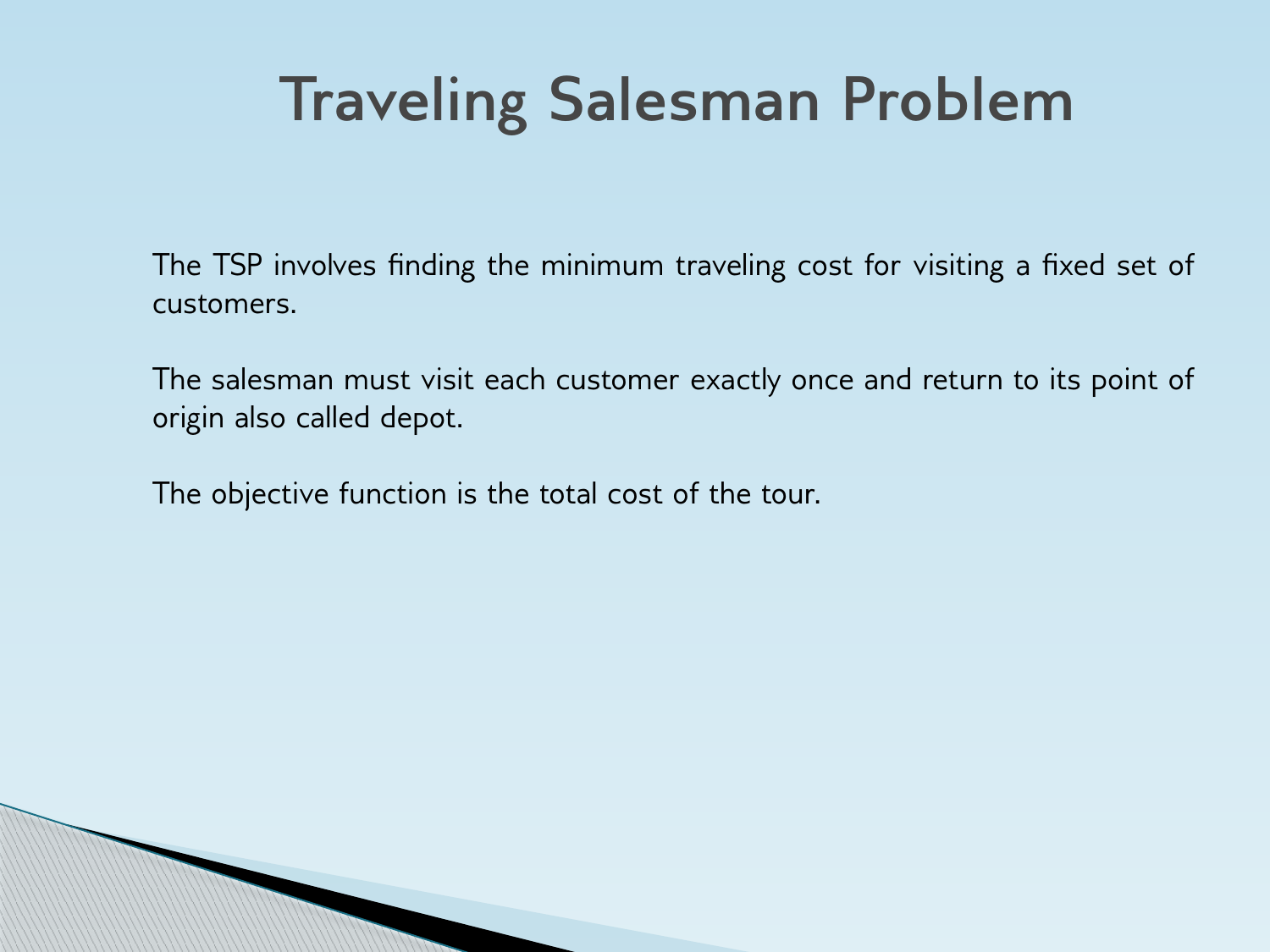

# Traveling Salesman Problem
The TSP involves finding the minimum traveling cost for visiting a fixed set of customers.

The salesman must visit each customer exactly once and return to its point of origin also called depot.

The objective function is the total cost of the tour.